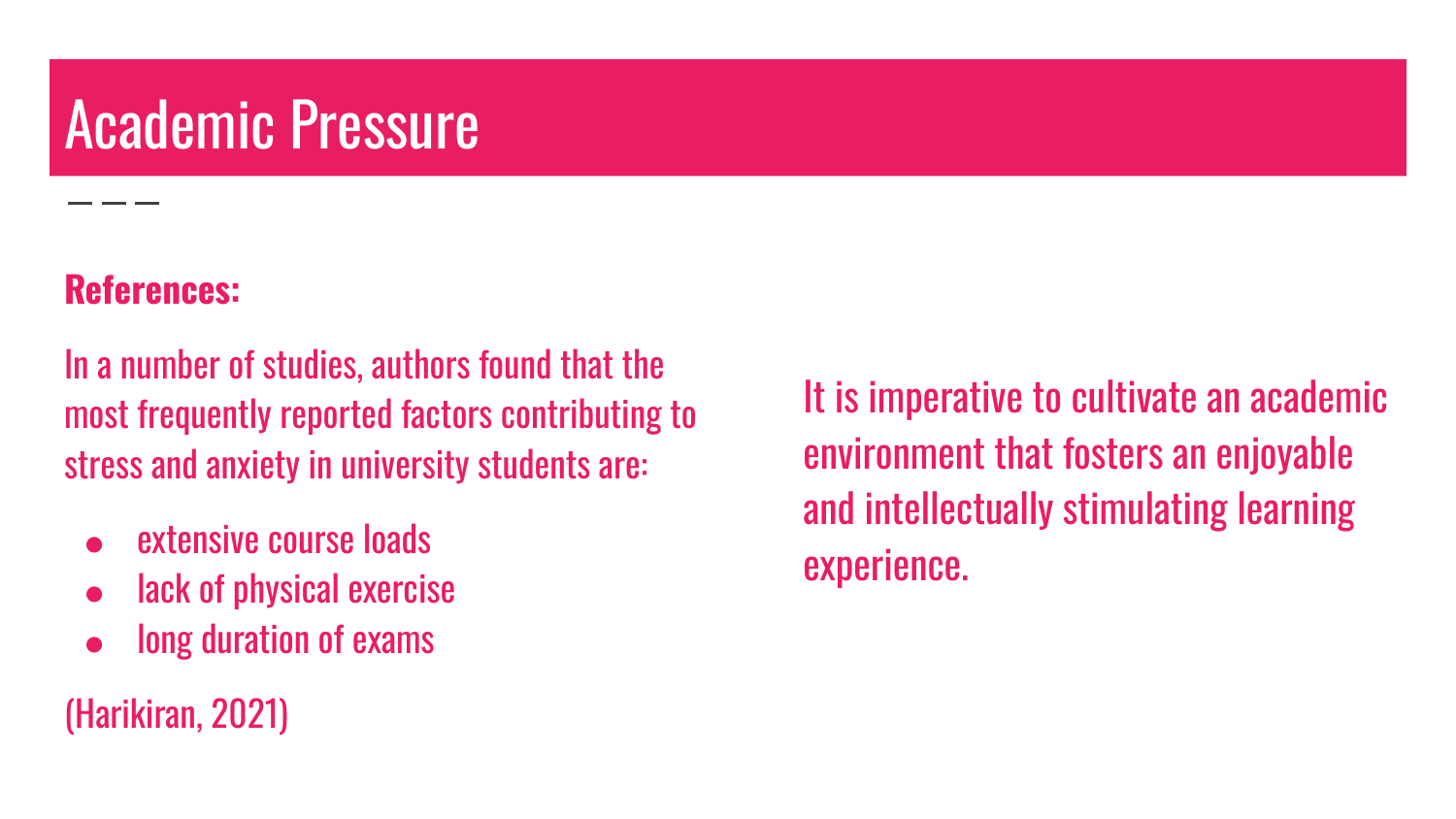

# Academic Pressure
It is imperative to cultivate an academic environment that fosters an enjoyable and intellectually stimulating learning experience.
References:
In a number of studies, authors found that the most frequently reported factors contributing to stress and anxiety in university students are:
extensive course loads
lack of physical exercise
long duration of exams
(Harikiran, 2021)